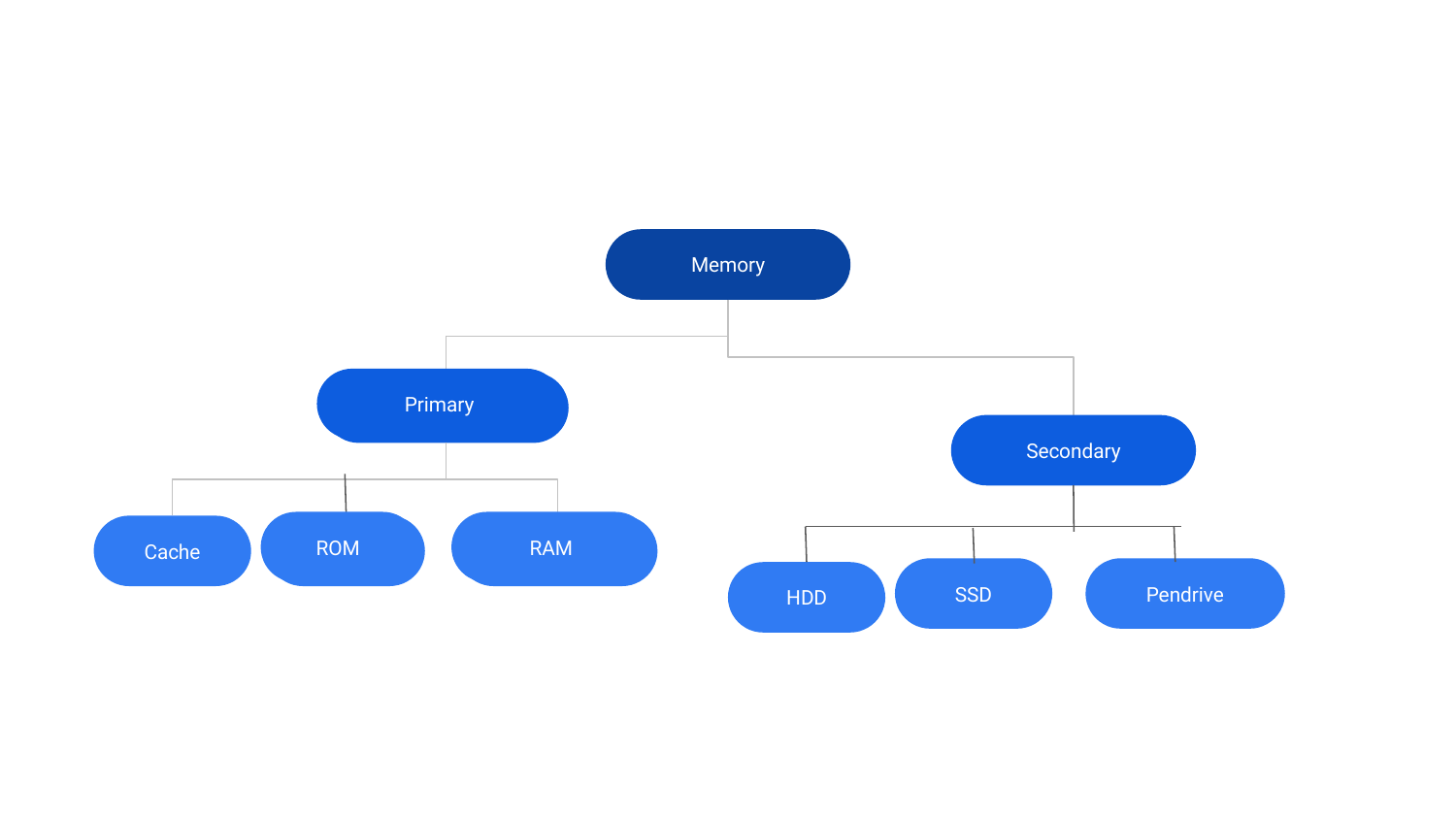

#

Memory
Primary
Lorem Ipsum
Secondary
      ROM
RAM
Cache
Lorem Ipsum
Lorem Ipsum
SSD
Pendrive
HDD